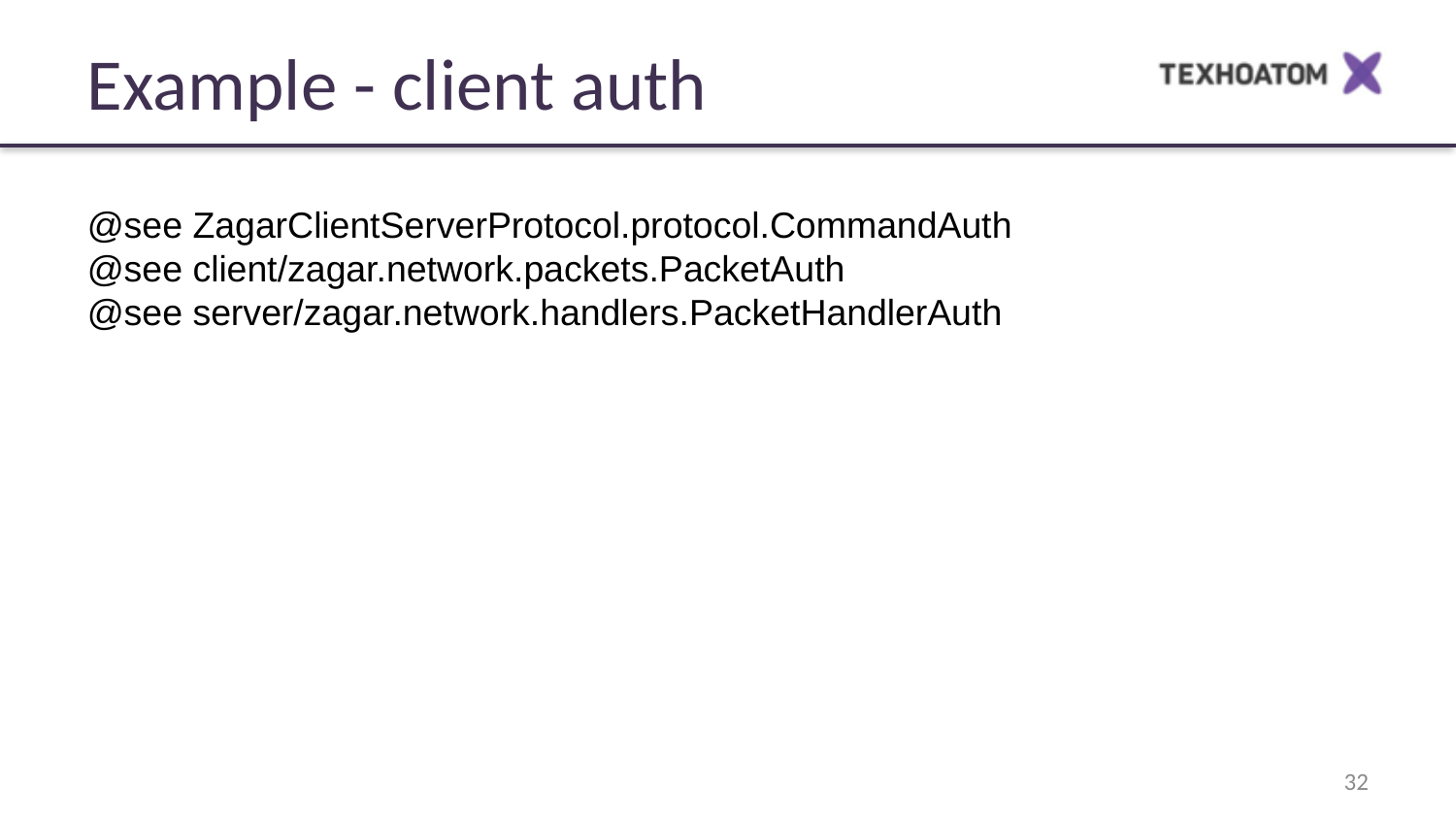

Example - client auth
@see ZagarClientServerProtocol.protocol.CommandAuth
@see client/zagar.network.packets.PacketAuth
@see server/zagar.network.handlers.PacketHandlerAuth

32